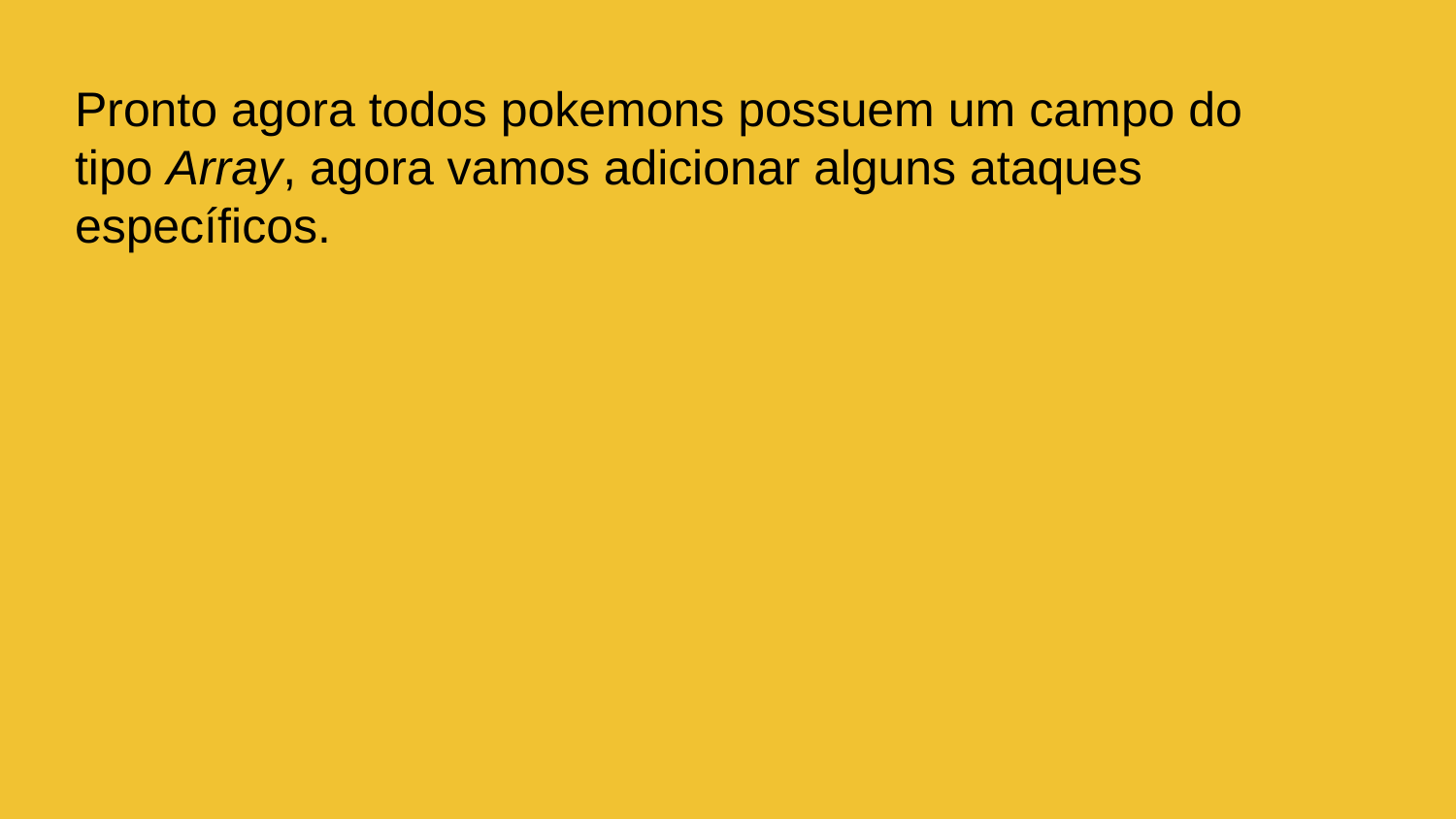

Pronto agora todos pokemons possuem um campo do tipo Array, agora vamos adicionar alguns ataques específicos.